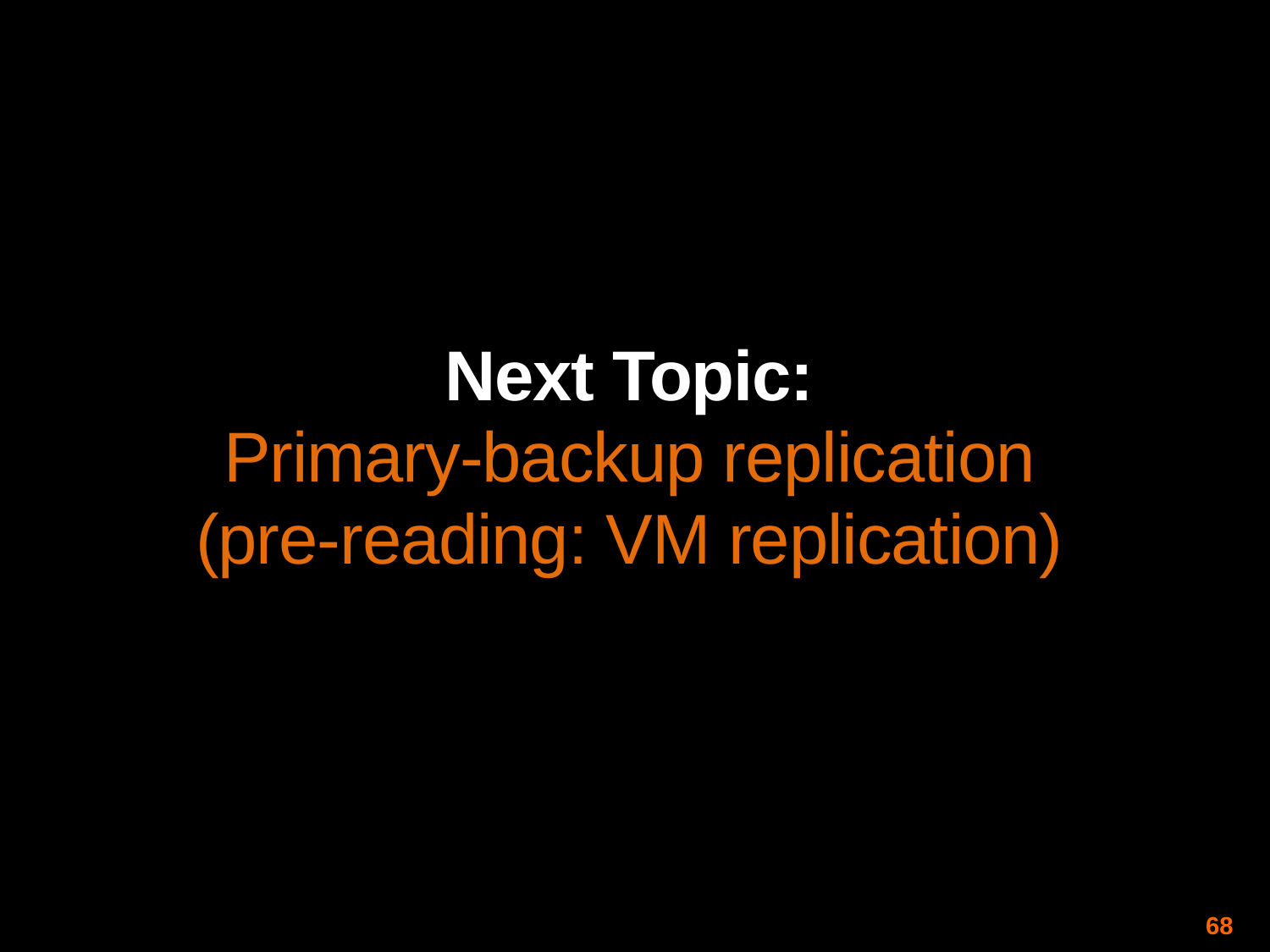

Next Topic:
Primary-backup replication
(pre-reading: VM replication)
68